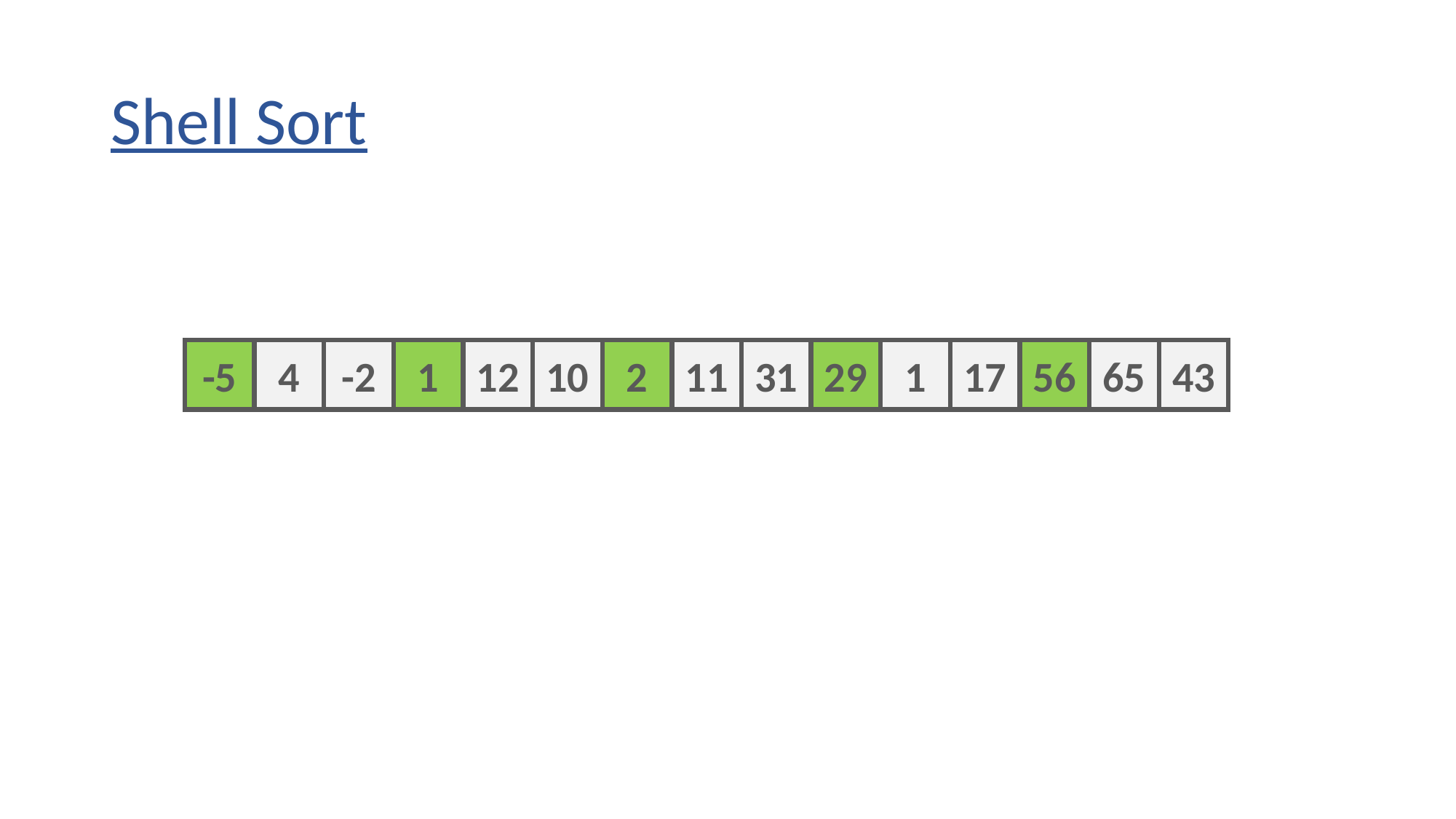

# Shell Sort
-5
4
-2
1
12
10
2
11
31
29
1
17
56
65
43